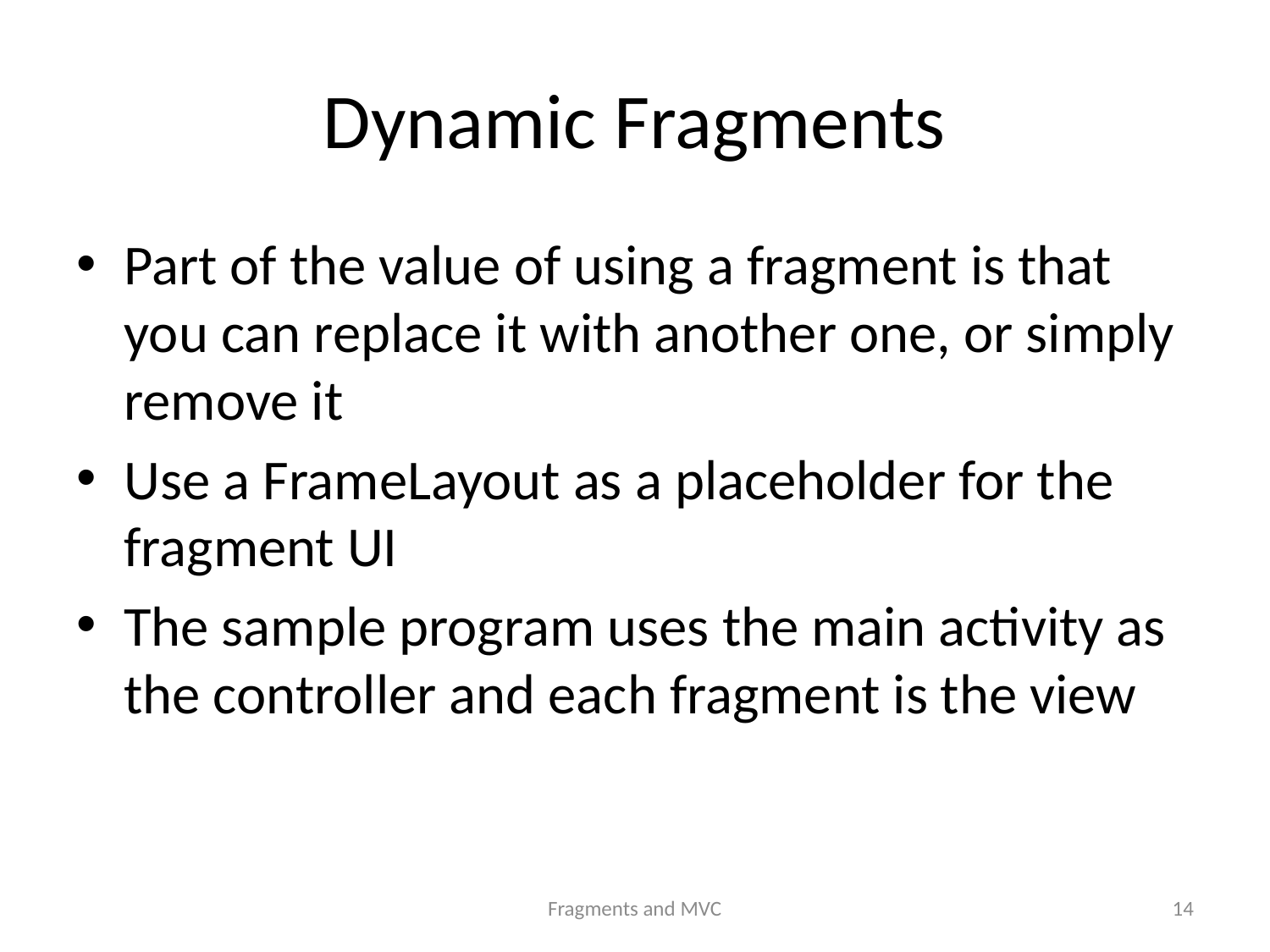

# Dynamic Fragments
Part of the value of using a fragment is that you can replace it with another one, or simply remove it
Use a FrameLayout as a placeholder for the fragment UI
The sample program uses the main activity as the controller and each fragment is the view

Fragments and MVC
14